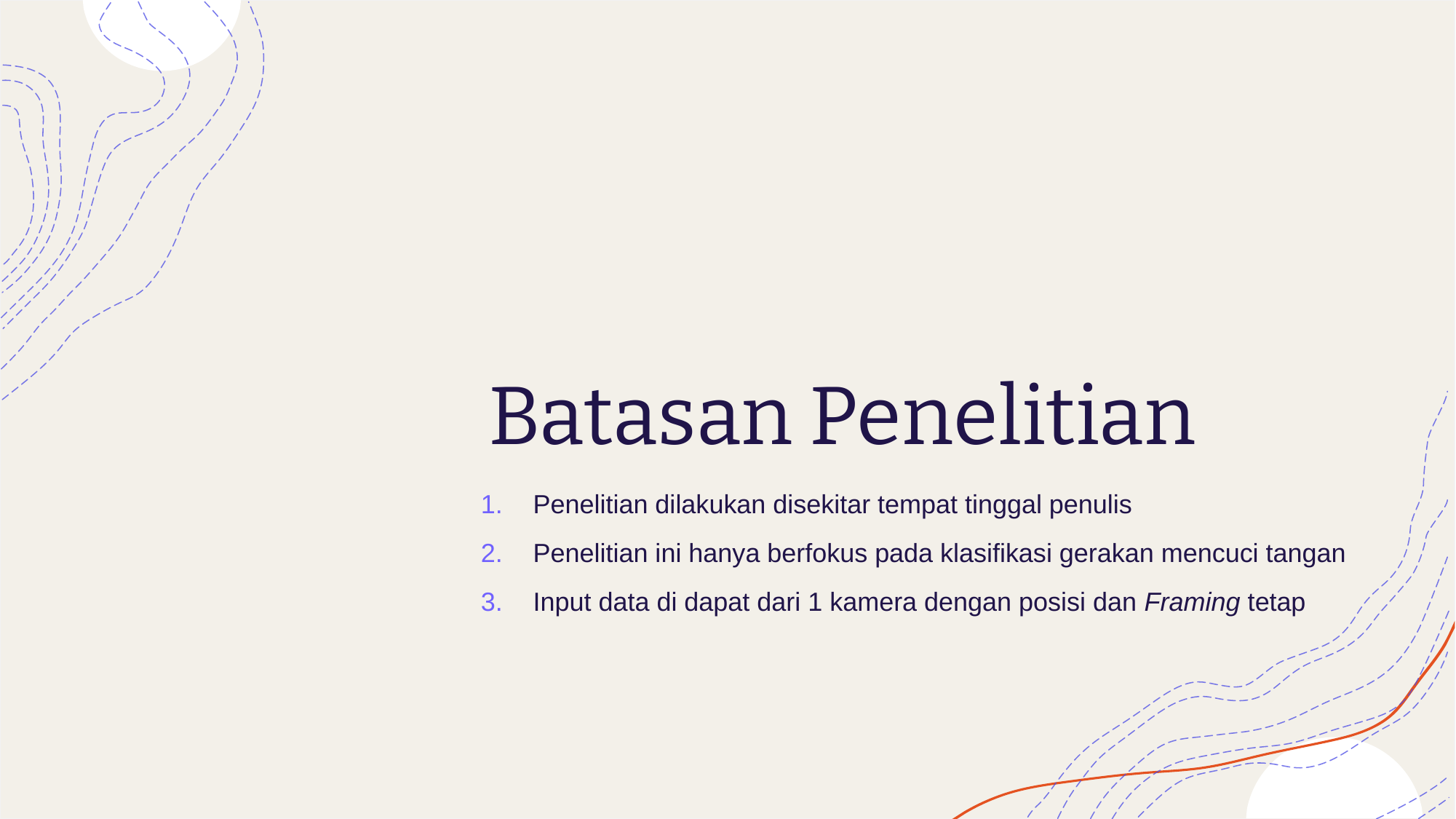

# Batasan Penelitian
Penelitian dilakukan disekitar tempat tinggal penulis
Penelitian ini hanya berfokus pada klasifikasi gerakan mencuci tangan
Input data di dapat dari 1 kamera dengan posisi dan Framing tetap